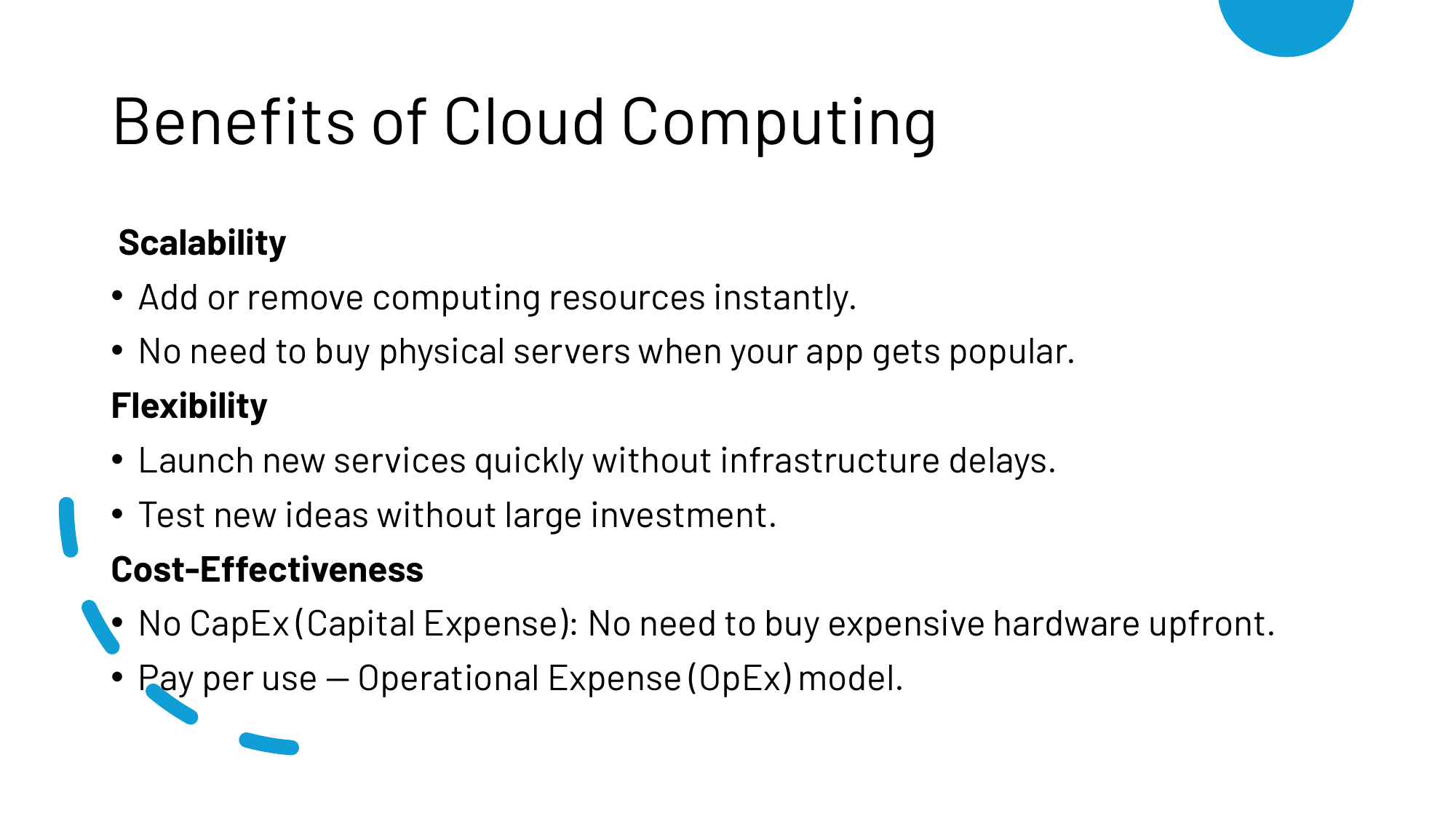

# Benefits of Cloud Computing
 Scalability
Add or remove computing resources instantly.
No need to buy physical servers when your app gets popular.
Flexibility
Launch new services quickly without infrastructure delays.
Test new ideas without large investment.
Cost-Effectiveness
No CapEx (Capital Expense): No need to buy expensive hardware upfront.
Pay per use — Operational Expense (OpEx) model.